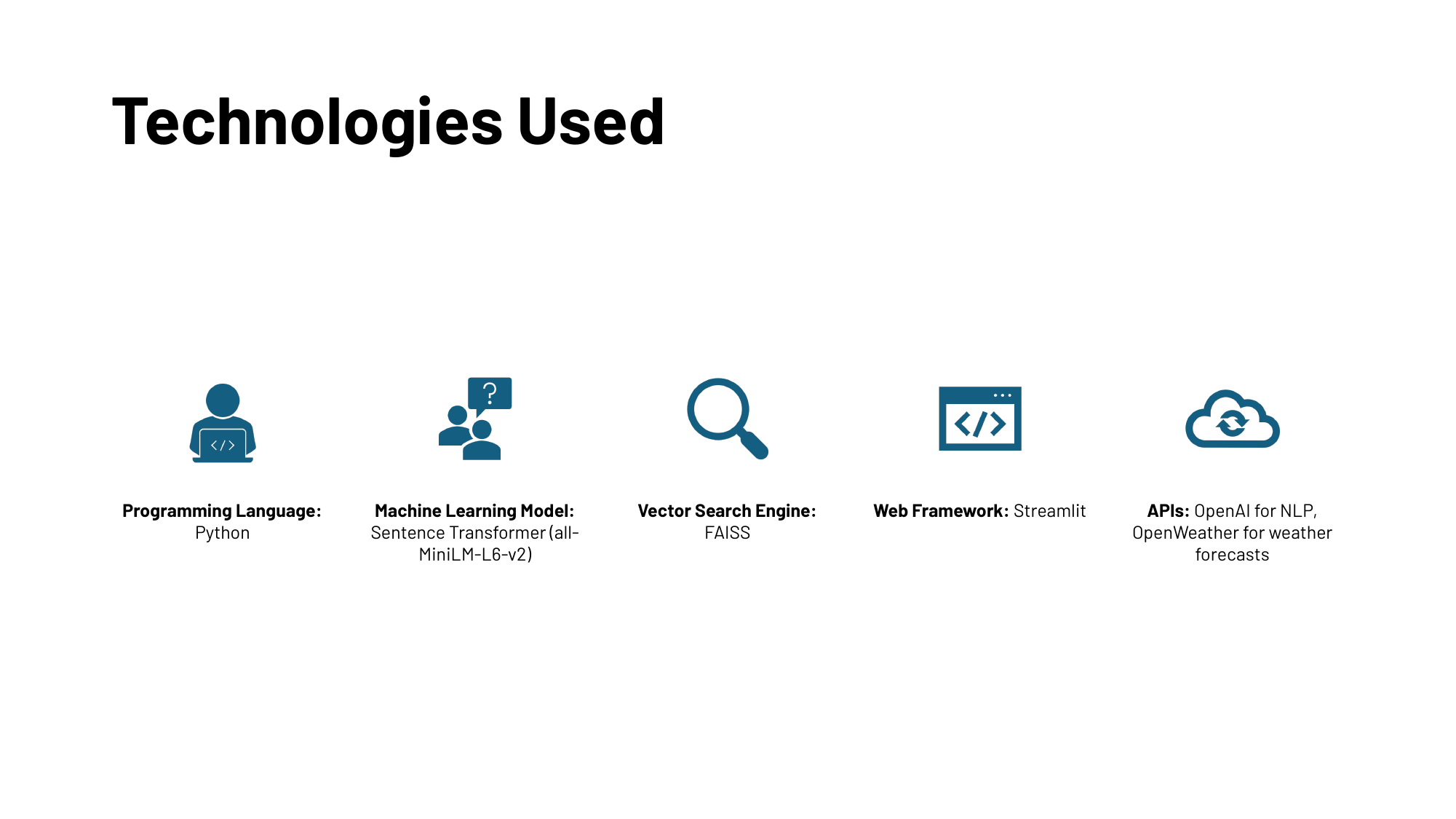

# Technologies Used
Programming Language: Python
Machine Learning Model: Sentence Transformer (all-MiniLM-L6-v2)
Vector Search Engine: FAISS
Web Framework: Streamlit
APIs: OpenAI for NLP, OpenWeather for weather forecasts